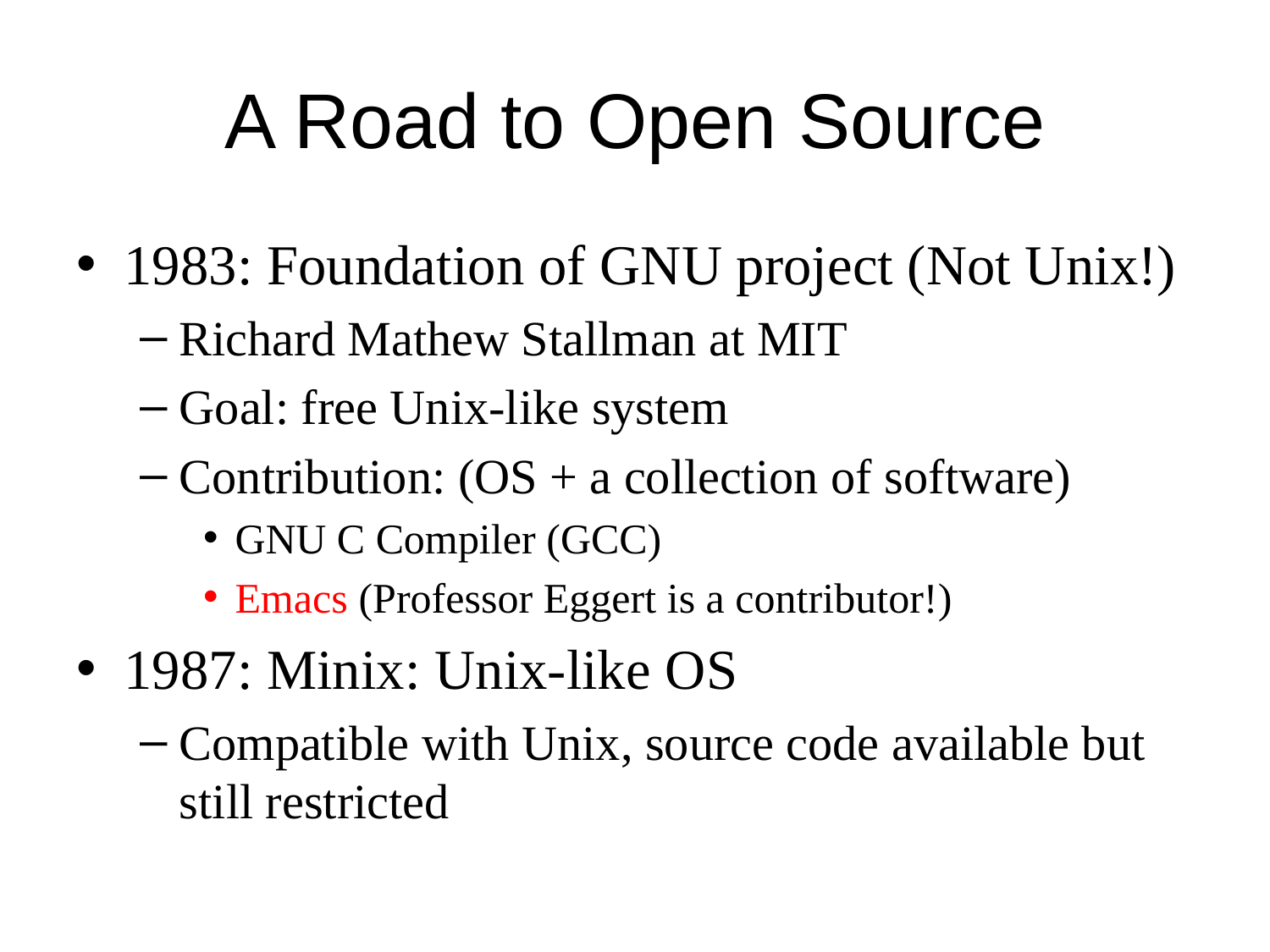

# A Road to Open Source
1983: Foundation of GNU project (Not Unix!)
Richard Mathew Stallman at MIT
Goal: free Unix-like system
Contribution: (OS + a collection of software)
GNU C Compiler (GCC)
Emacs (Professor Eggert is a contributor!)
1987: Minix: Unix-like OS
Compatible with Unix, source code available but still restricted